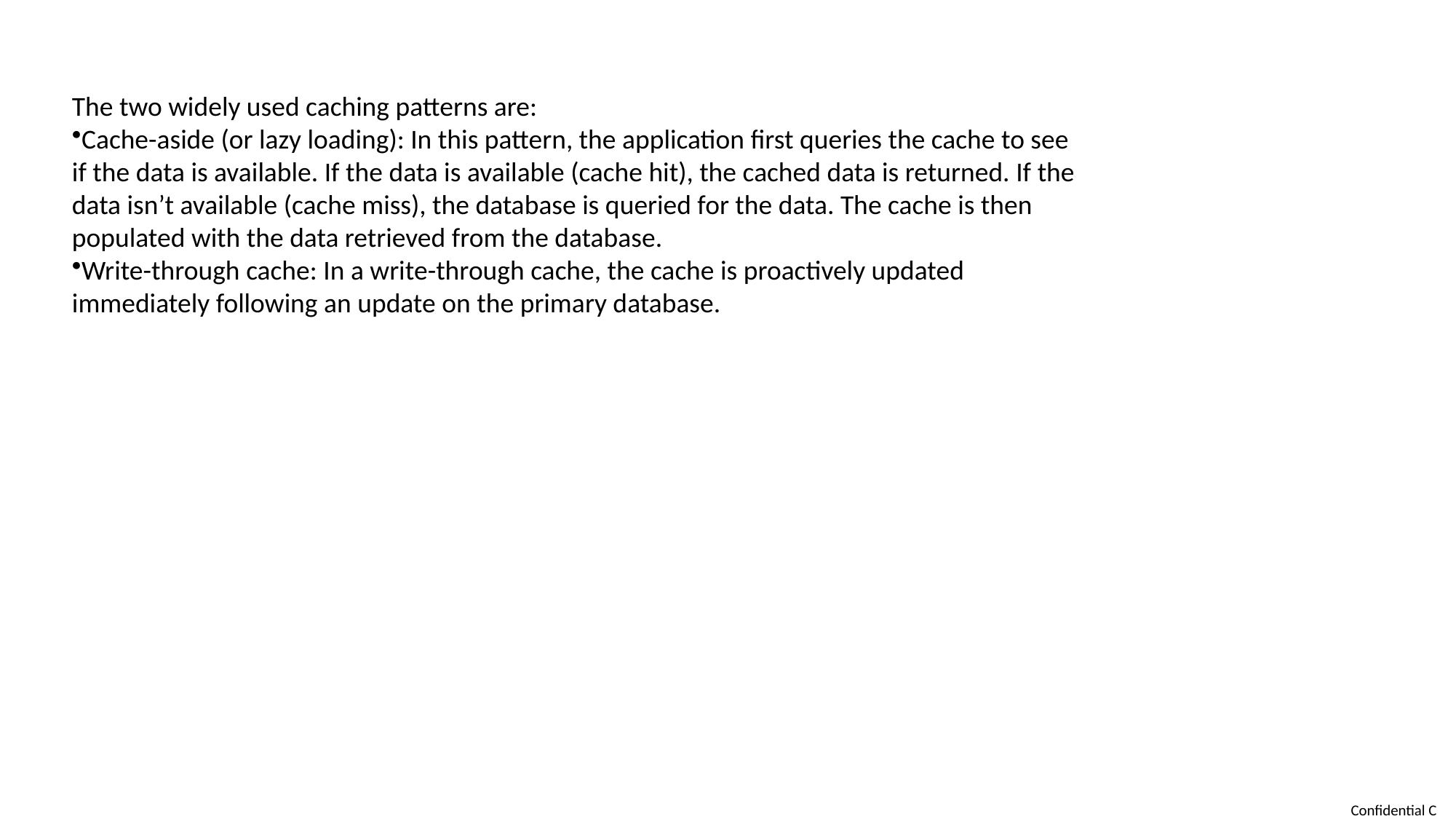

The two widely used caching patterns are:
Cache-aside (or lazy loading): In this pattern, the application first queries the cache to see if the data is available. If the data is available (cache hit), the cached data is returned. If the data isn’t available (cache miss), the database is queried for the data. The cache is then populated with the data retrieved from the database.
Write-through cache: In a write-through cache, the cache is proactively updated immediately following an update on the primary database.